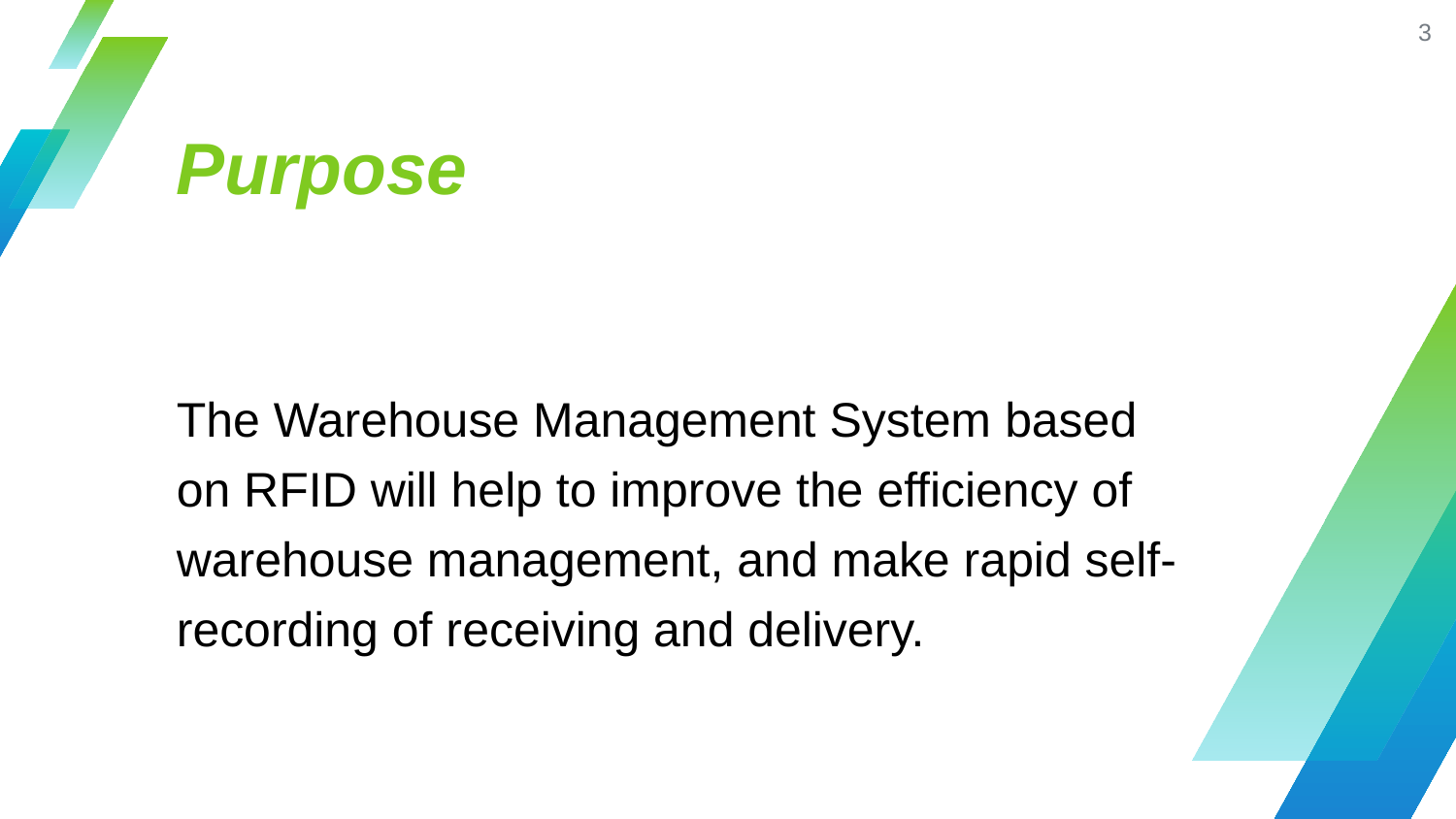

3
Purpose
The Warehouse Management System based on RFID will help to improve the efficiency of warehouse management, and make rapid self-recording of receiving and delivery.